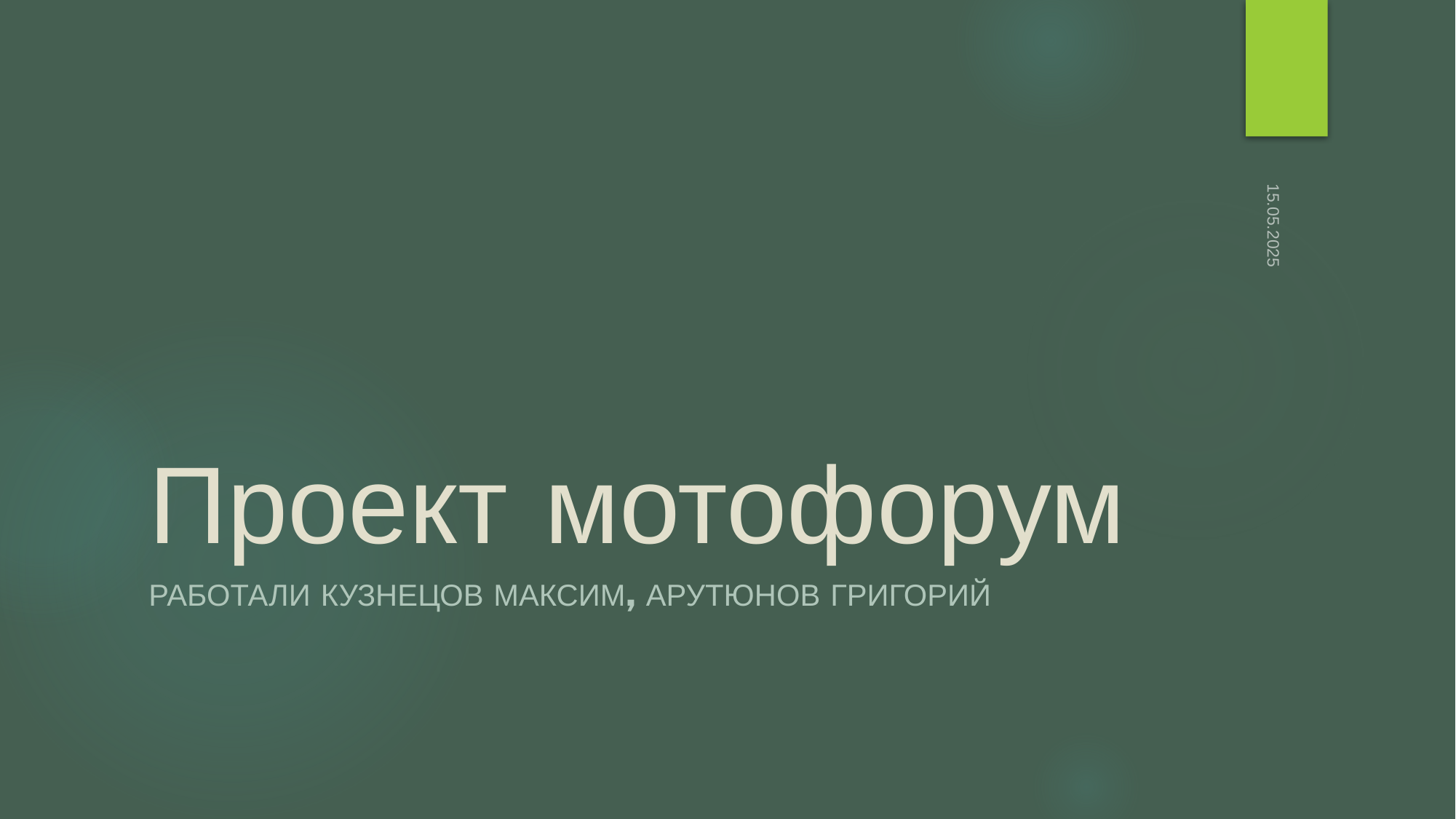

# Проект мотофорум
15.05.2025
Работали Кузнецов Максим, Арутюнов Григорий